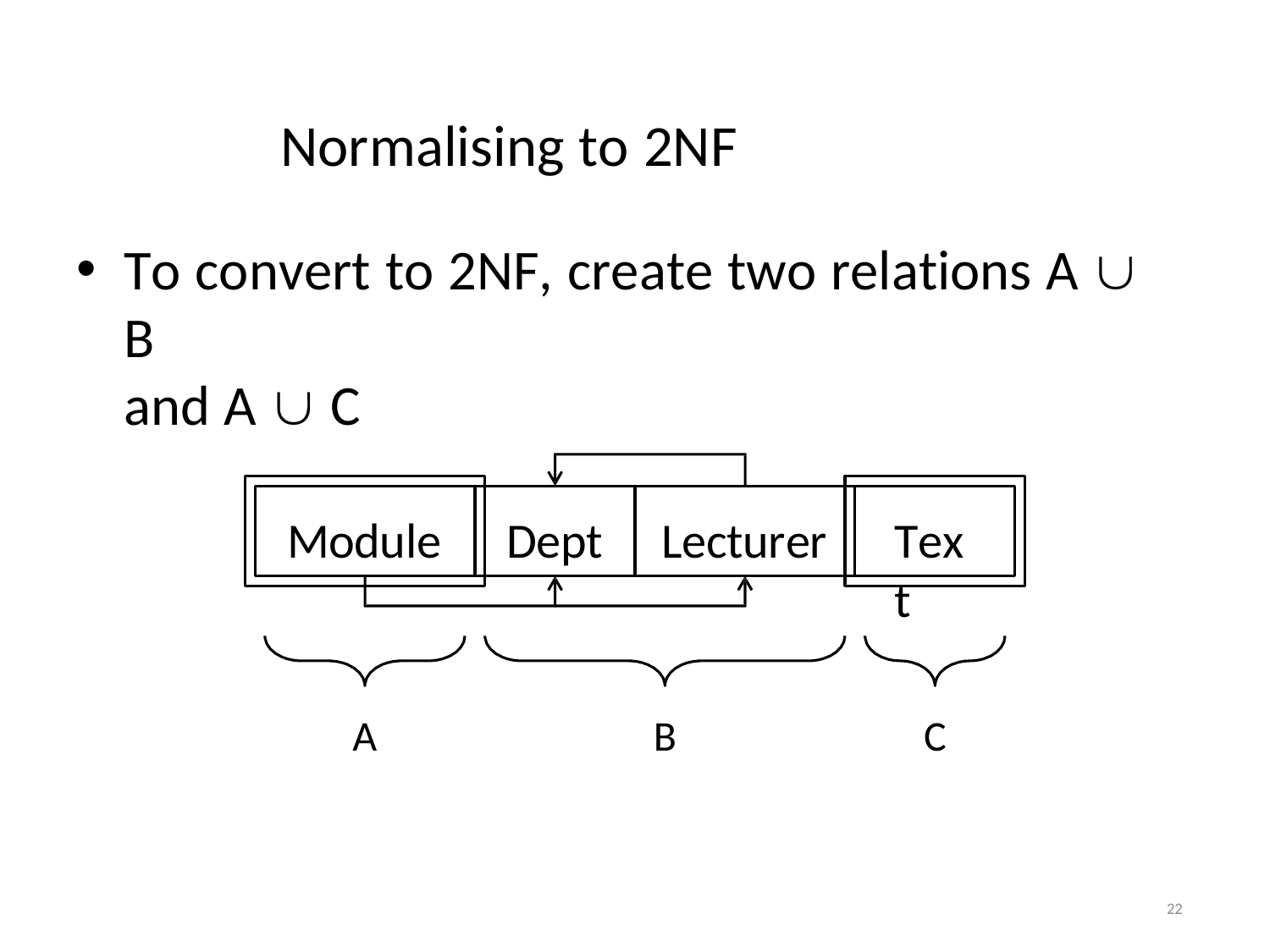

# Normalising to 2NF
To convert to 2NF, create two relations A ∪ B
and A ∪ C

Module
Dept
Lecturer
Text

A
B
C
22